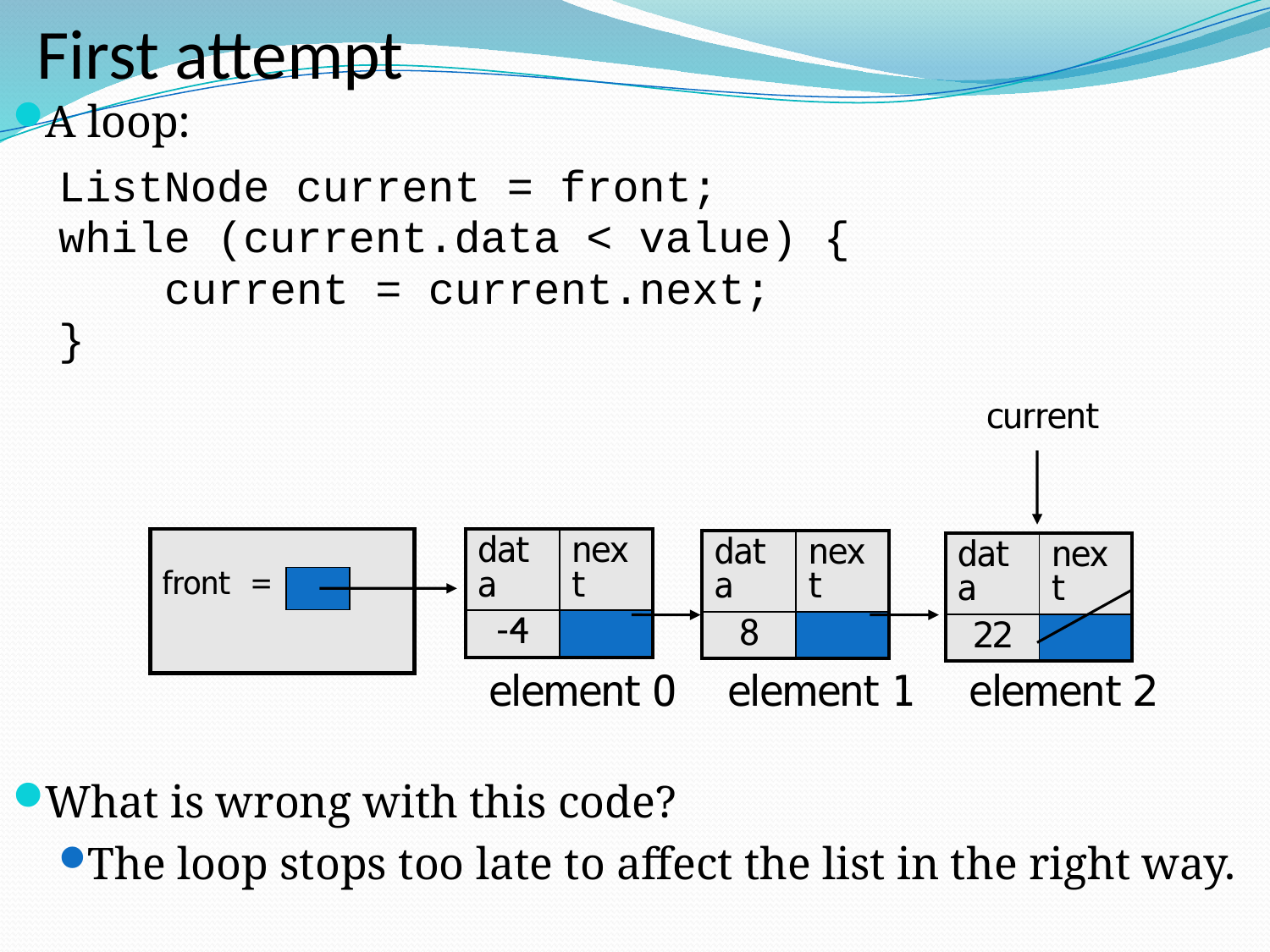

# First attempt
A loop:

ListNode current = front;
while (current.data < value) {
    current = current.next;
}

What is wrong with this code?
The loop stops too late to affect the list in the right way.
current

front	=

| data | next |
| --- | --- |
| -4 |  |
| data | next |
| --- | --- |
| 8 |  |
| data | next |
| --- | --- |
| 22 |  |

element 0
element 1
element 2